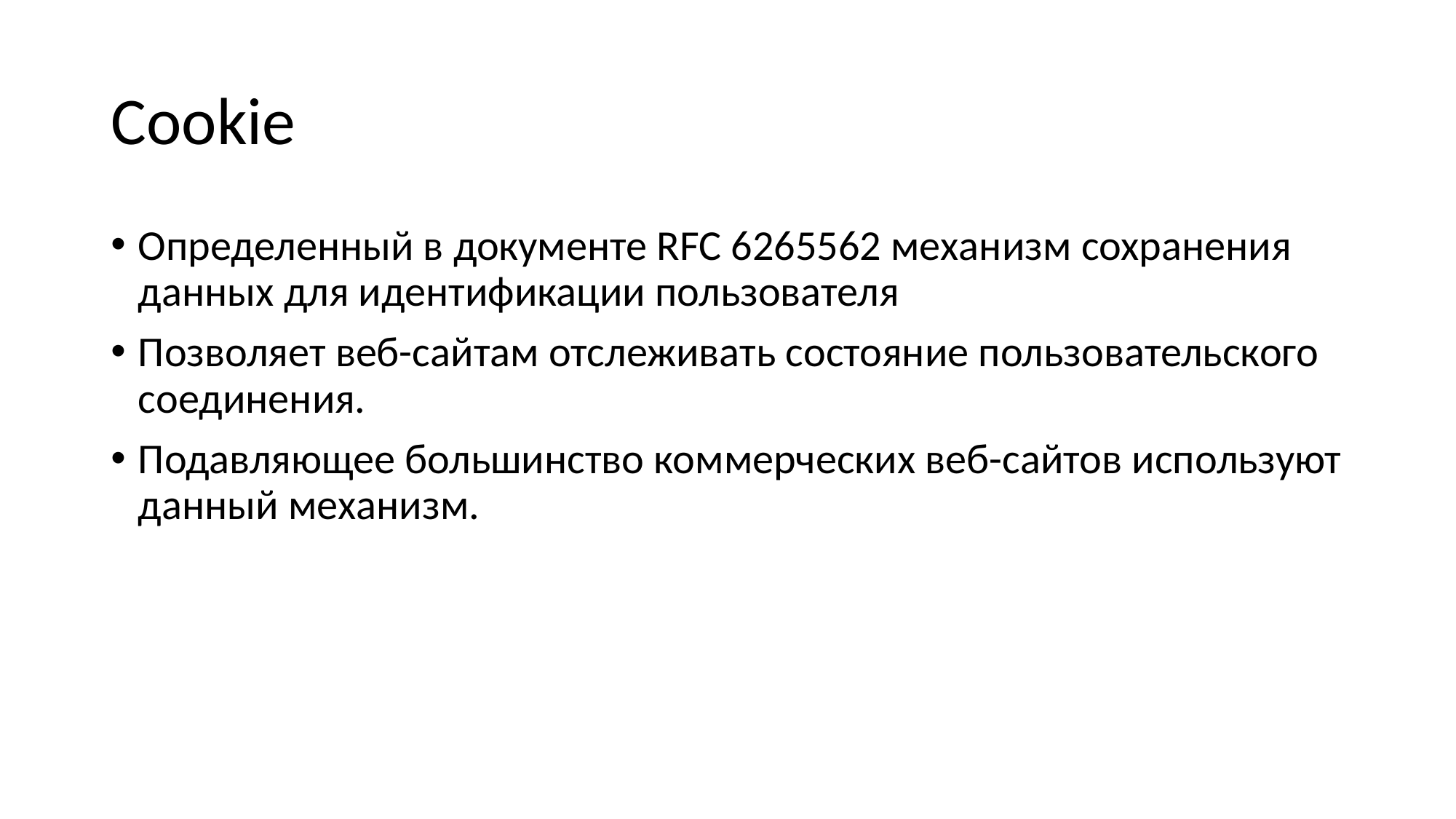

# Cookie
Определенный в документе RFC 6265562 механизм сохранения данных для идентификации пользователя
Позволяет веб-сайтам отслеживать состояние пользовательского соединения.
Подавляющее большинство коммерческих веб-сайтов используют данный механизм.